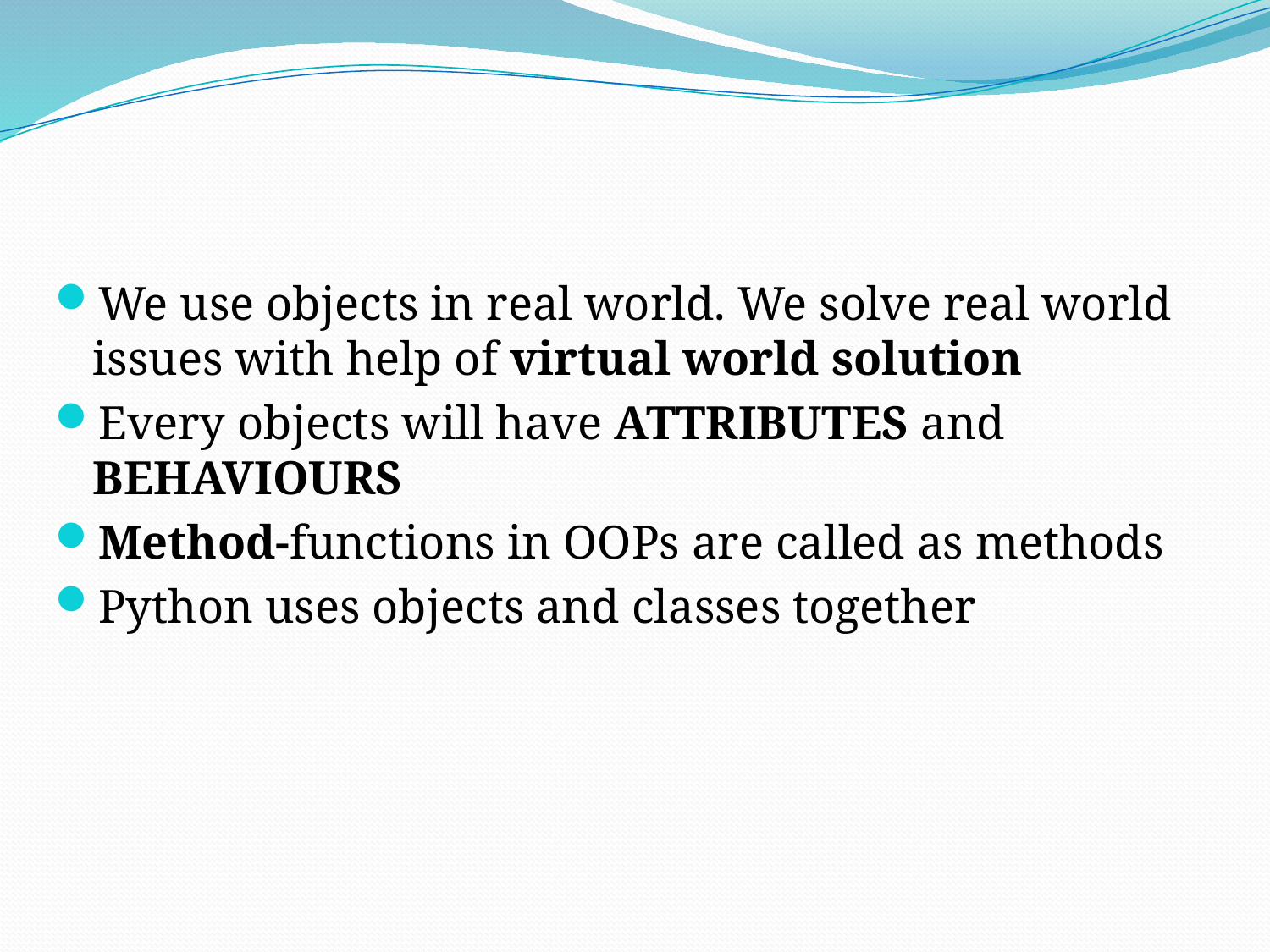

We use objects in real world. We solve real world issues with help of virtual world solution
Every objects will have ATTRIBUTES and BEHAVIOURS
Method-functions in OOPs are called as methods
Python uses objects and classes together